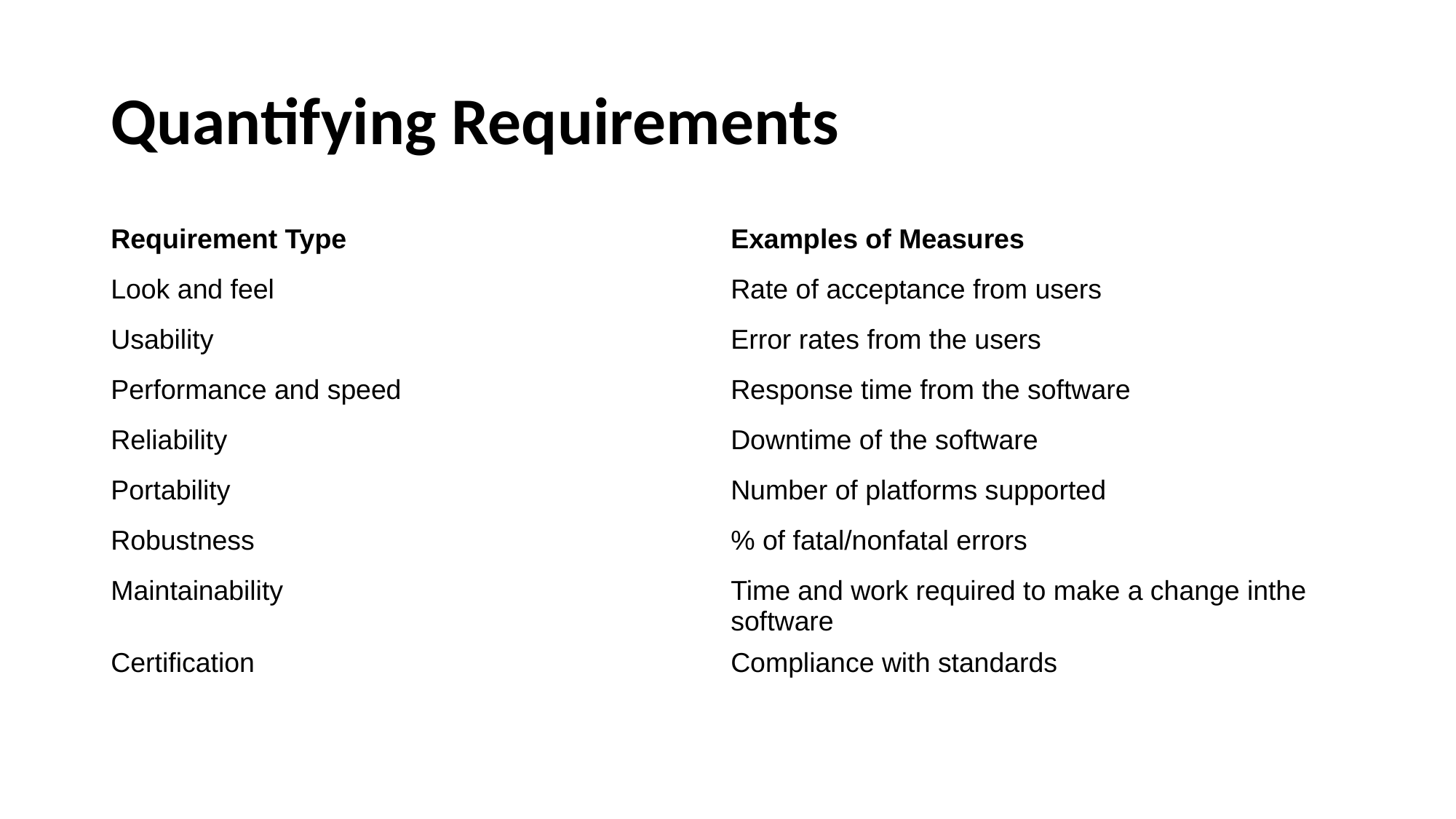

# Quantifying Requirements
| Requirement Type | Examples of Measures |
| --- | --- |
| Look and feel | Rate of acceptance from users |
| Usability | Error rates from the users |
| Performance and speed | Response time from the software |
| Reliability | Downtime of the software |
| Portability | Number of platforms supported |
| Robustness | % of fatal/nonfatal errors |
| Maintainability | Time and work required to make a change inthe software |
| Certification | Compliance with standards |